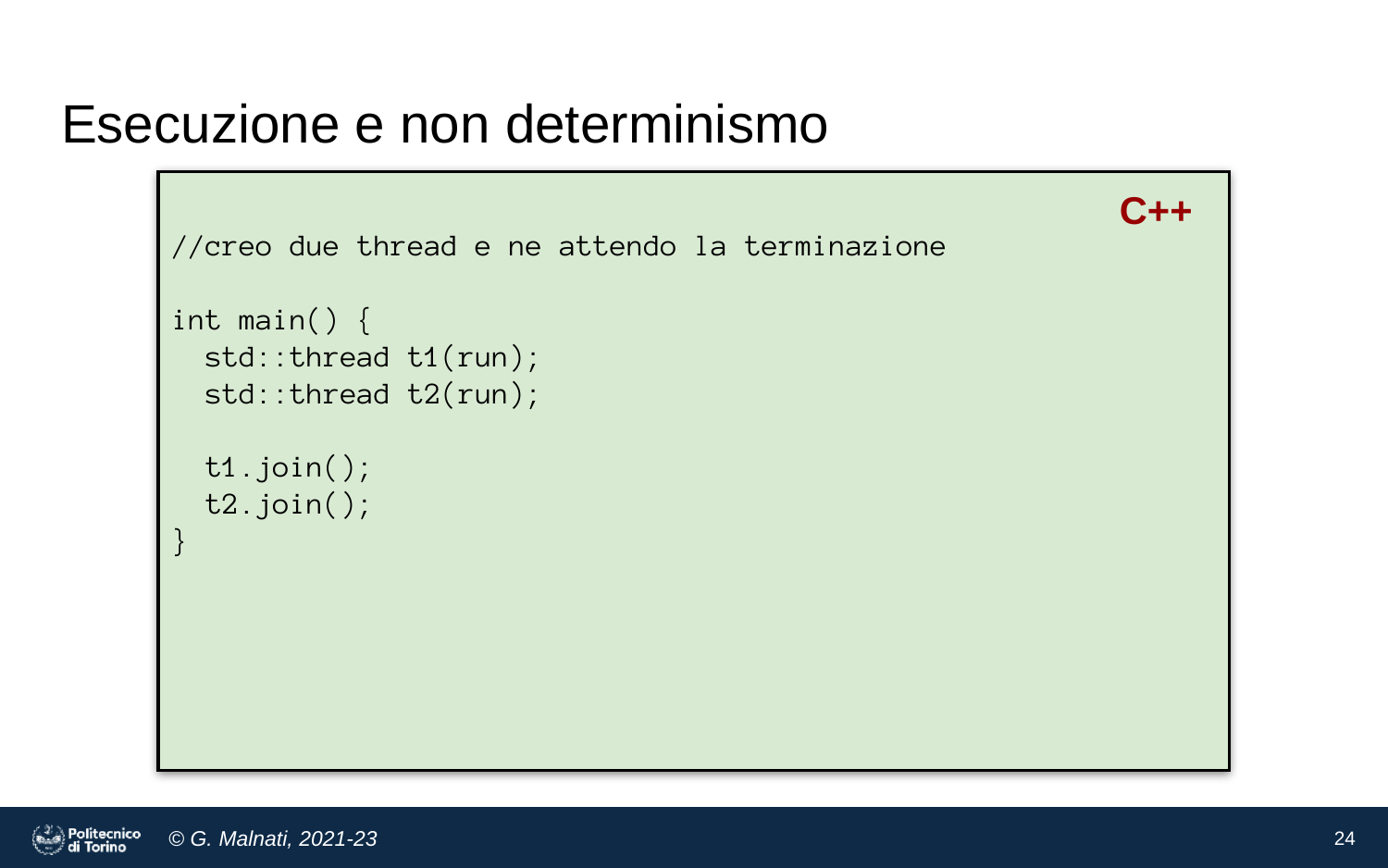

# Esecuzione e non determinismo
C++

//creo due thread e ne attendo la terminazione

int main() {
  std::thread t1(run);
  std::thread t2(run);

  t1.join();
  t2.join();
}

24